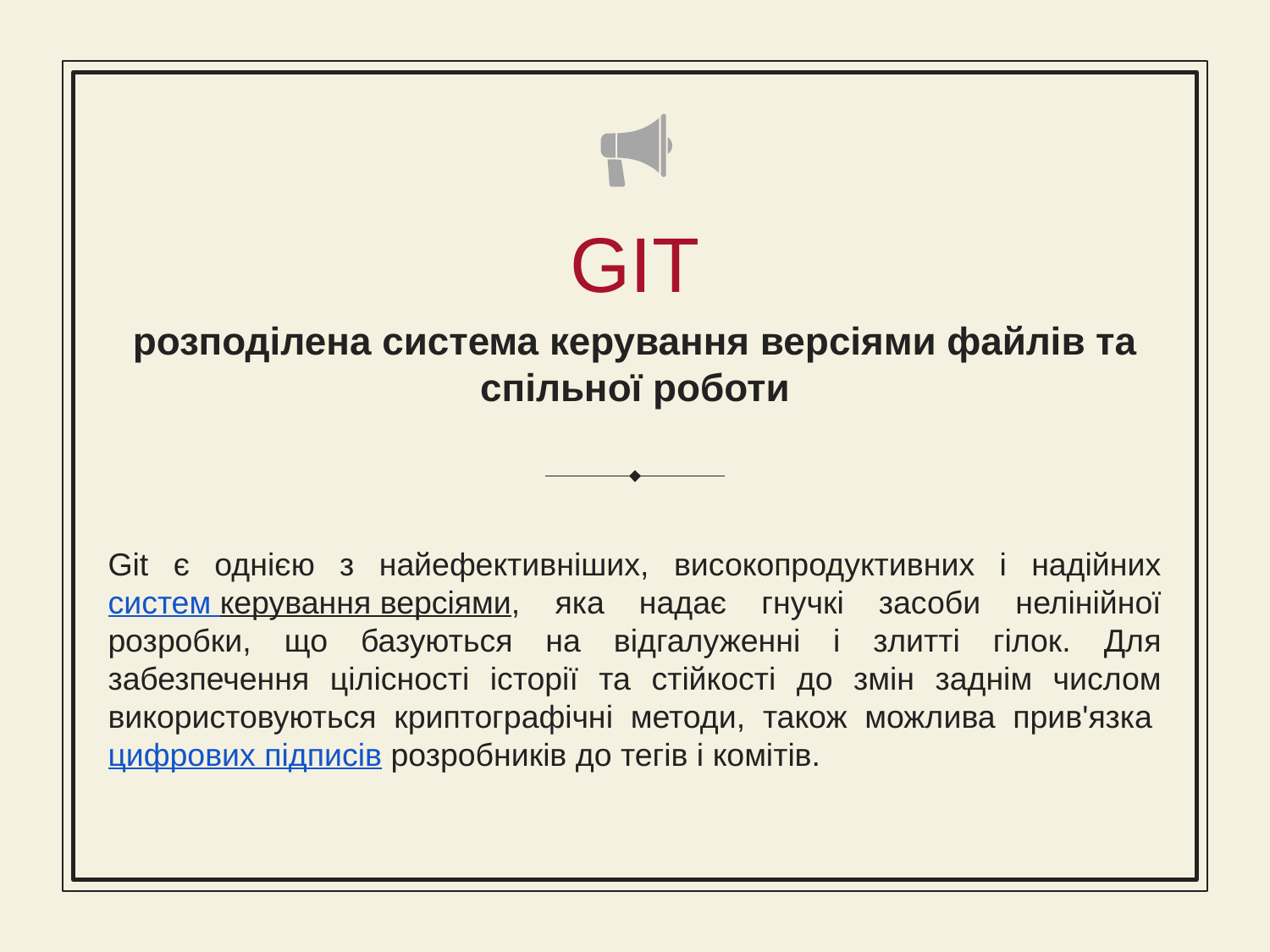

GIT
розподілена система керування версіями файлів та спільної роботи

Git є однією з найефективніших, високопродуктивних і надійних систем керування версіями, яка надає гнучкі засоби нелінійної розробки, що базуються на відгалуженні і злитті гілок. Для забезпечення цілісності історії та стійкості до змін заднім числом використовуються криптографічні методи, також можлива прив'язка цифрових підписів розробників до тегів і комітів.